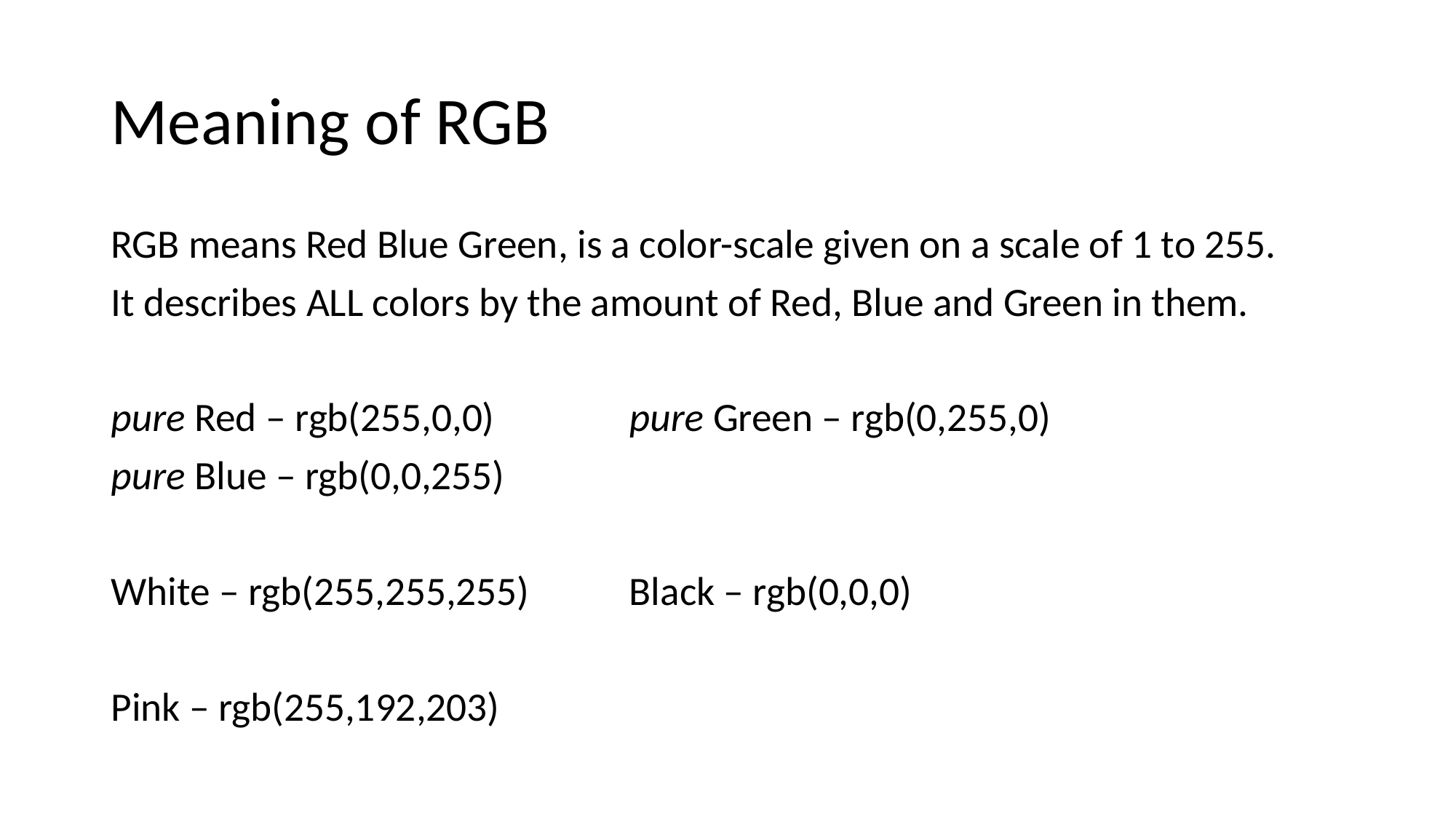

# Meaning of RGB
RGB means Red Blue Green, is a color-scale given on a scale of 1 to 255.
It describes ALL colors by the amount of Red, Blue and Green in them.

pure Red – rgb(255,0,0)		pure Green – rgb(0,255,0)
pure Blue – rgb(0,0,255)

White – rgb(255,255,255)	Black – rgb(0,0,0)

Pink – rgb(255,192,203)